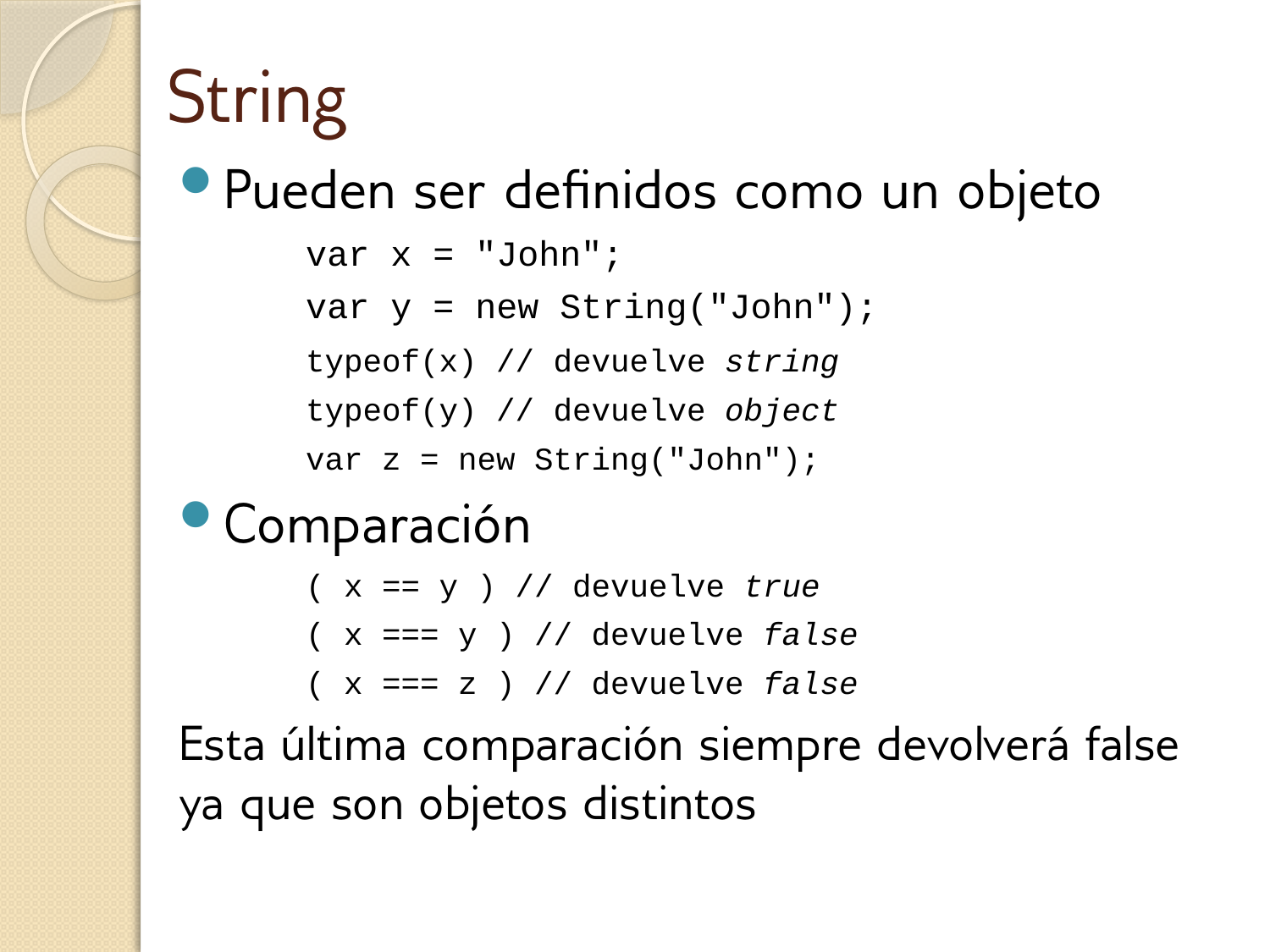

# String
Pueden ser definidos como un objeto
	var x = "John";
	var y = new String("John");
	typeof(x) // devuelve string
	typeof(y) // devuelve object
	var z = new String("John");
Comparación
	( x == y ) // devuelve true
	( x === y ) // devuelve false
	( x === z ) // devuelve false
Esta última comparación siempre devolverá false ya que son objetos distintos